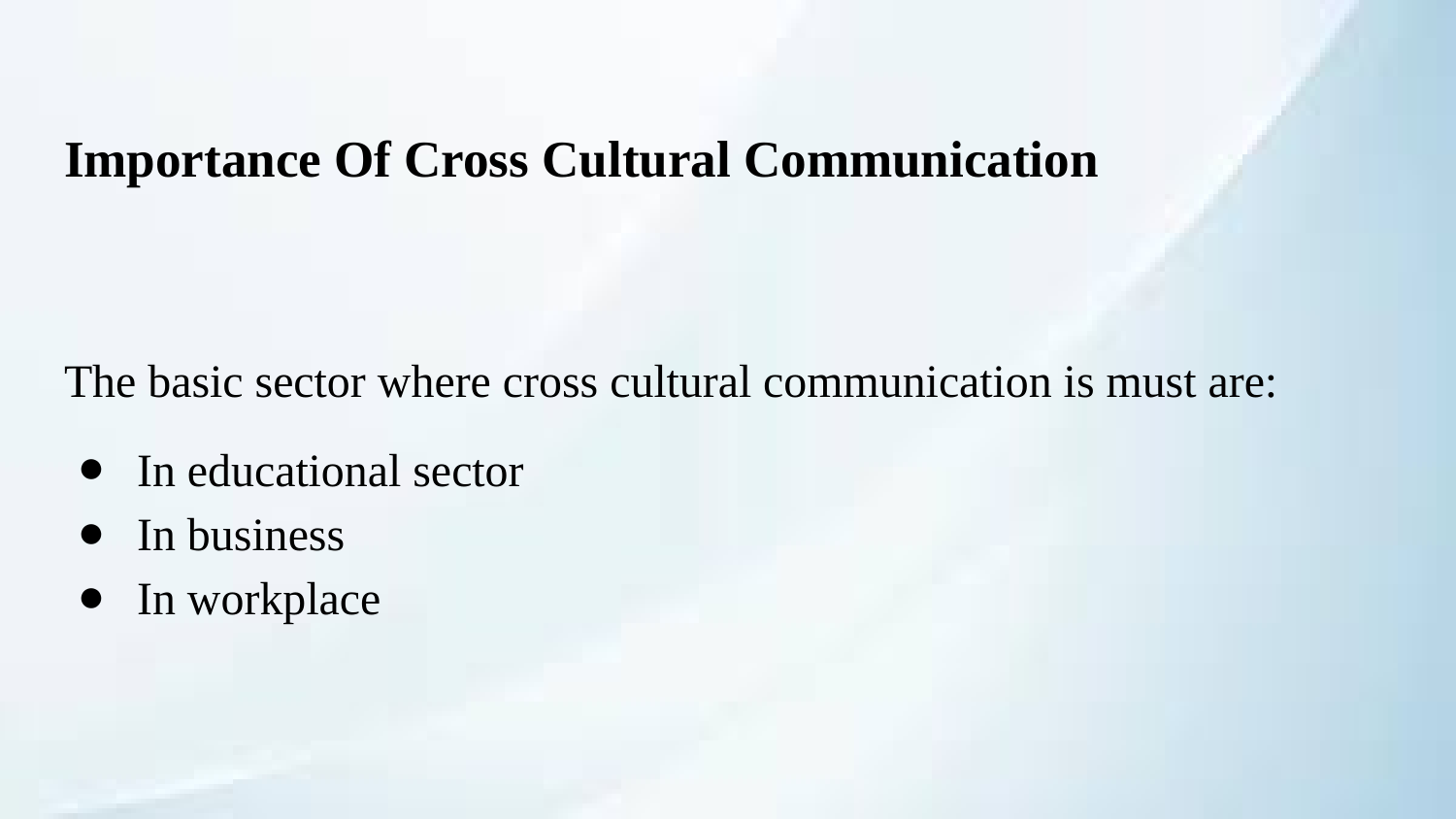

# Importance Of Cross Cultural Communication
The basic sector where cross cultural communication is must are:
In educational sector
In business
In workplace